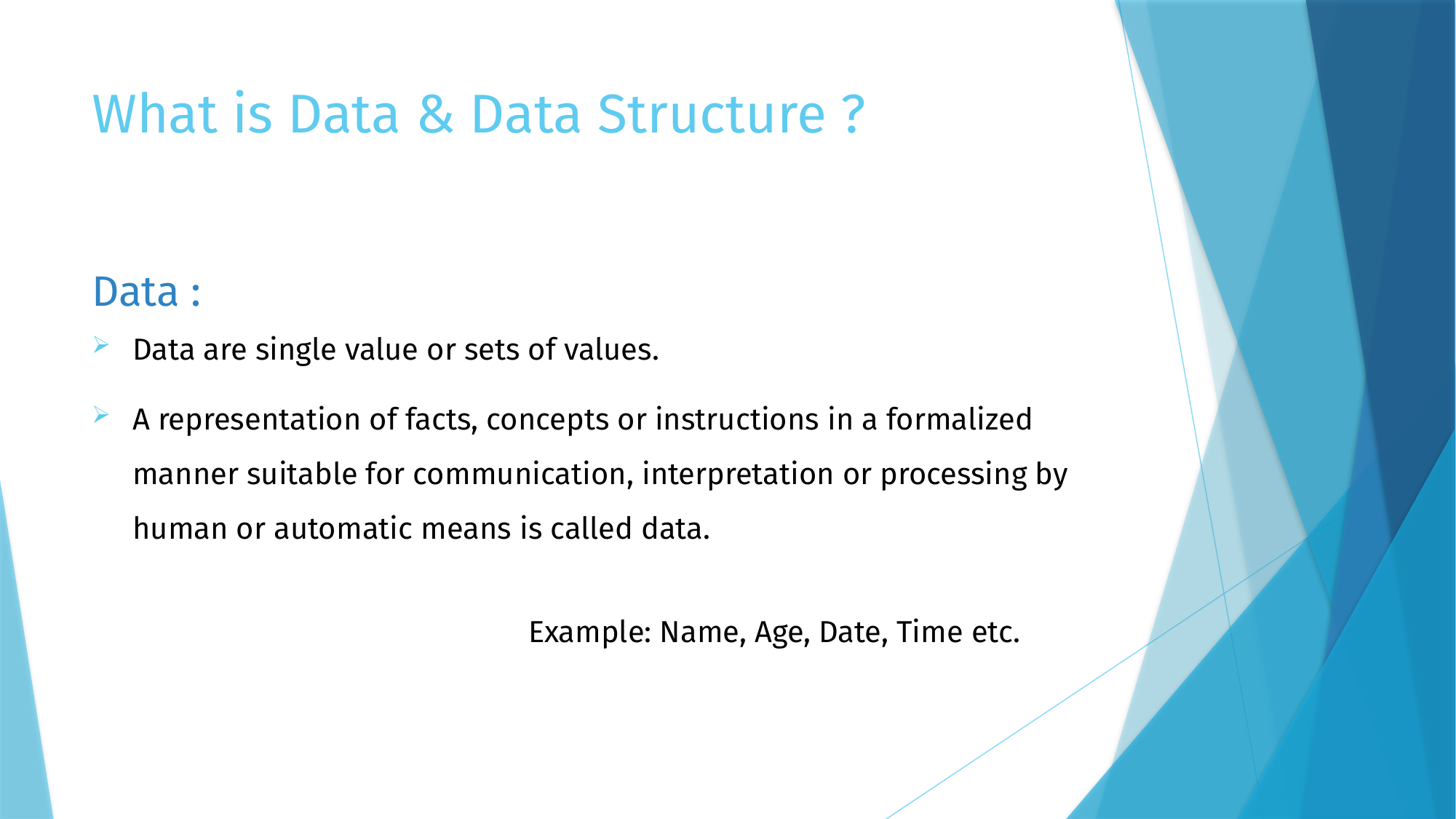

# What is Data & Data Structure ?
Data :
Data are single value or sets of values.
A representation of facts, concepts or instructions in a formalized manner suitable for communication, interpretation or processing by human or automatic means is called data.

				Example: Name, Age, Date, Time etc.